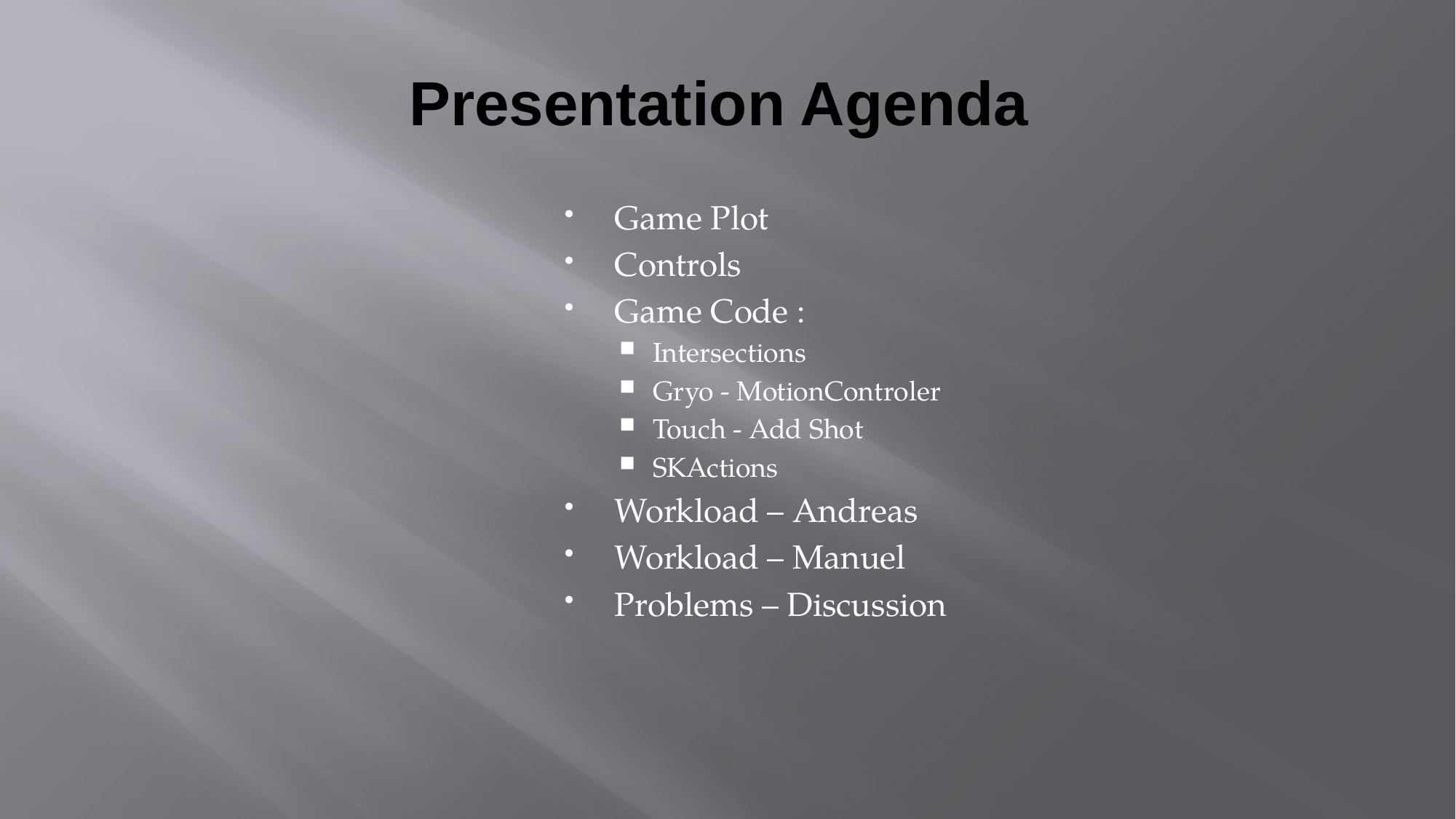

# Presentation Agenda
Game Plot
Controls
Game Code :
Intersections
Gryo - MotionControler
Touch - Add Shot
SKActions
Workload – Andreas
Workload – Manuel
Problems – Discussion